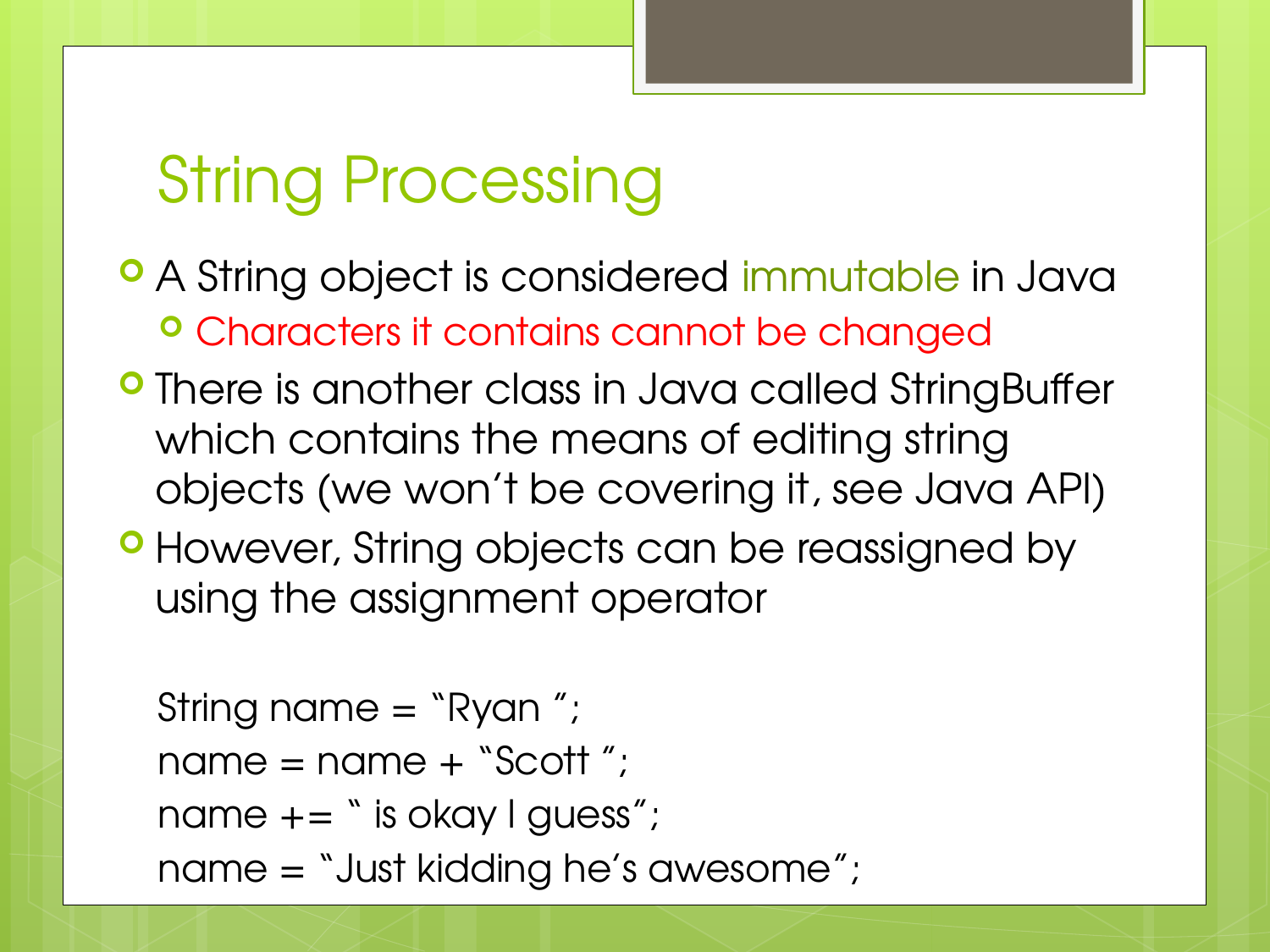

# String Processing
A String object is considered immutable in Java
Characters it contains cannot be changed
There is another class in Java called StringBuffer which contains the means of editing string objects (we won’t be covering it, see Java API)
However, String objects can be reassigned by using the assignment operator

String name = “Ryan ”;
name = name + “Scott ”;
name += “ is okay I guess”;
name = “Just kidding he’s awesome”;